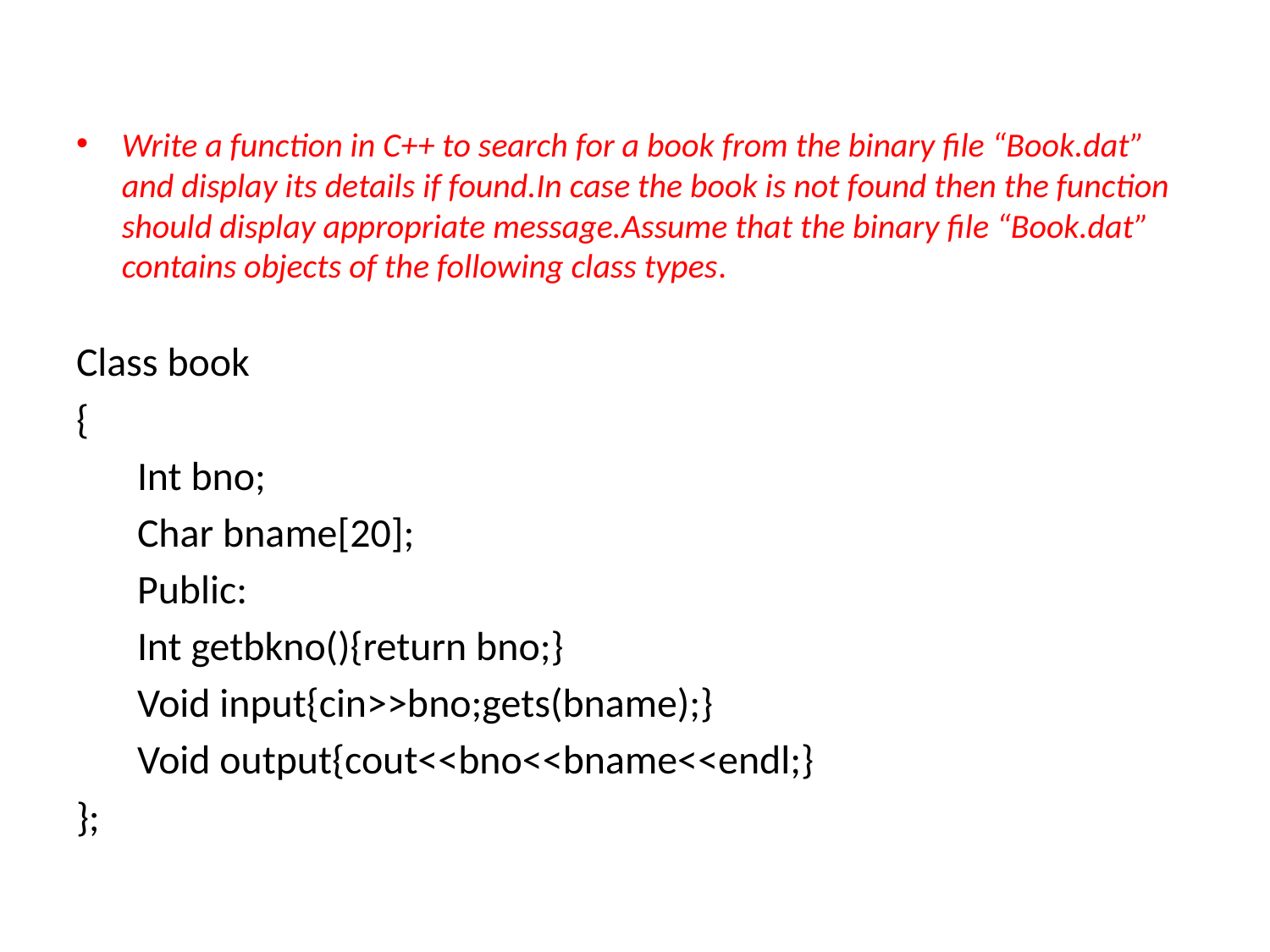

Write a function in C++ to search for a book from the binary file “Book.dat” and display its details if found.In case the book is not found then the function should display appropriate message.Assume that the binary file “Book.dat” contains objects of the following class types.

Class book
{
Int bno;
Char bname[20];
Public:
Int getbkno(){return bno;}
Void input{cin>>bno;gets(bname);}
Void output{cout<<bno<<bname<<endl;}
};